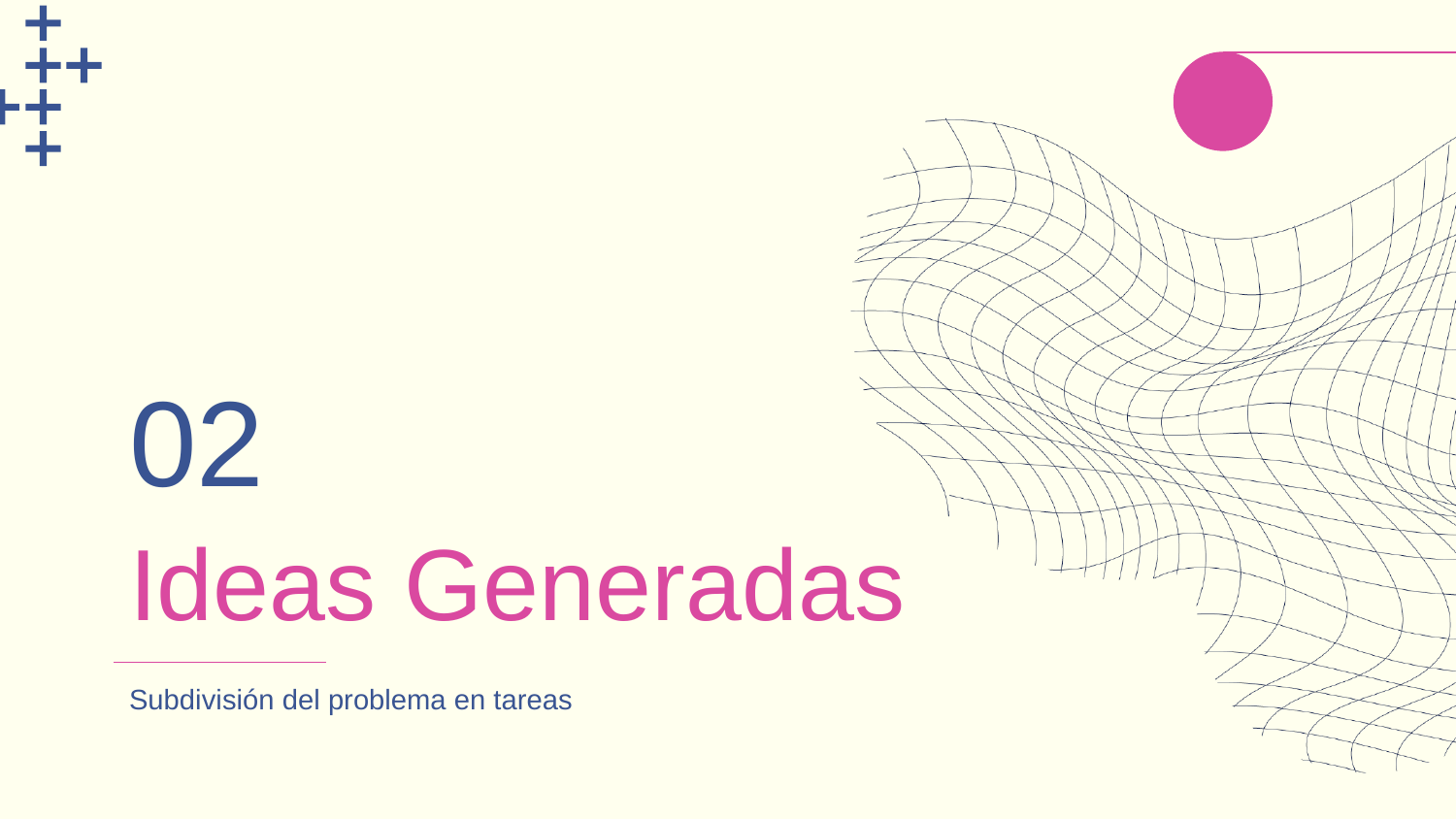

02
# Ideas Generadas
Subdivisión del problema en tareas